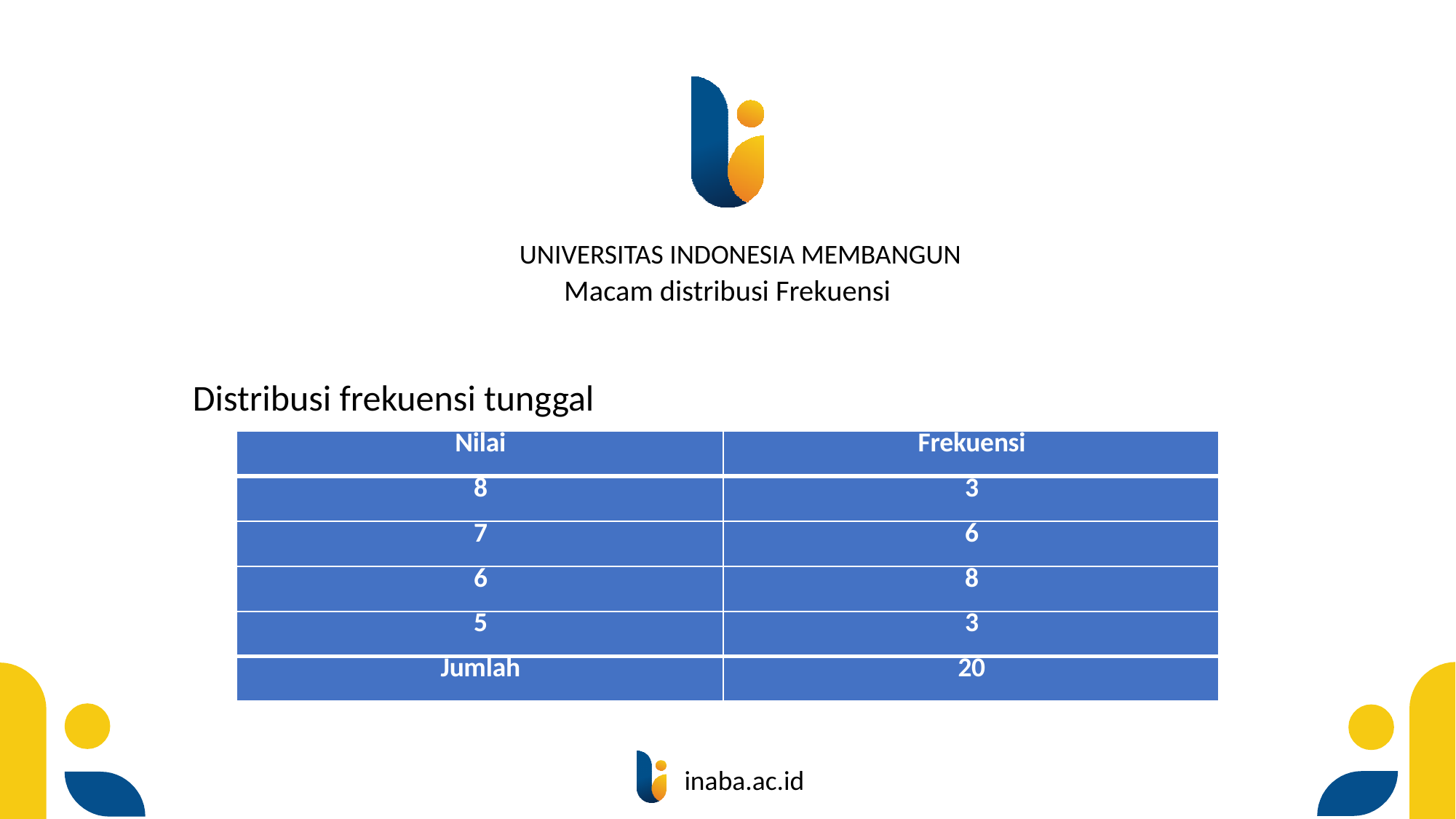

# Macam distribusi Frekuensi
Distribusi frekuensi tunggal

| Nilai | Frekuensi |
| --- | --- |
| 8 | 3 |
| 7 | 6 |
| 6 | 8 |
| 5 | 3 |
| Jumlah | 20 |